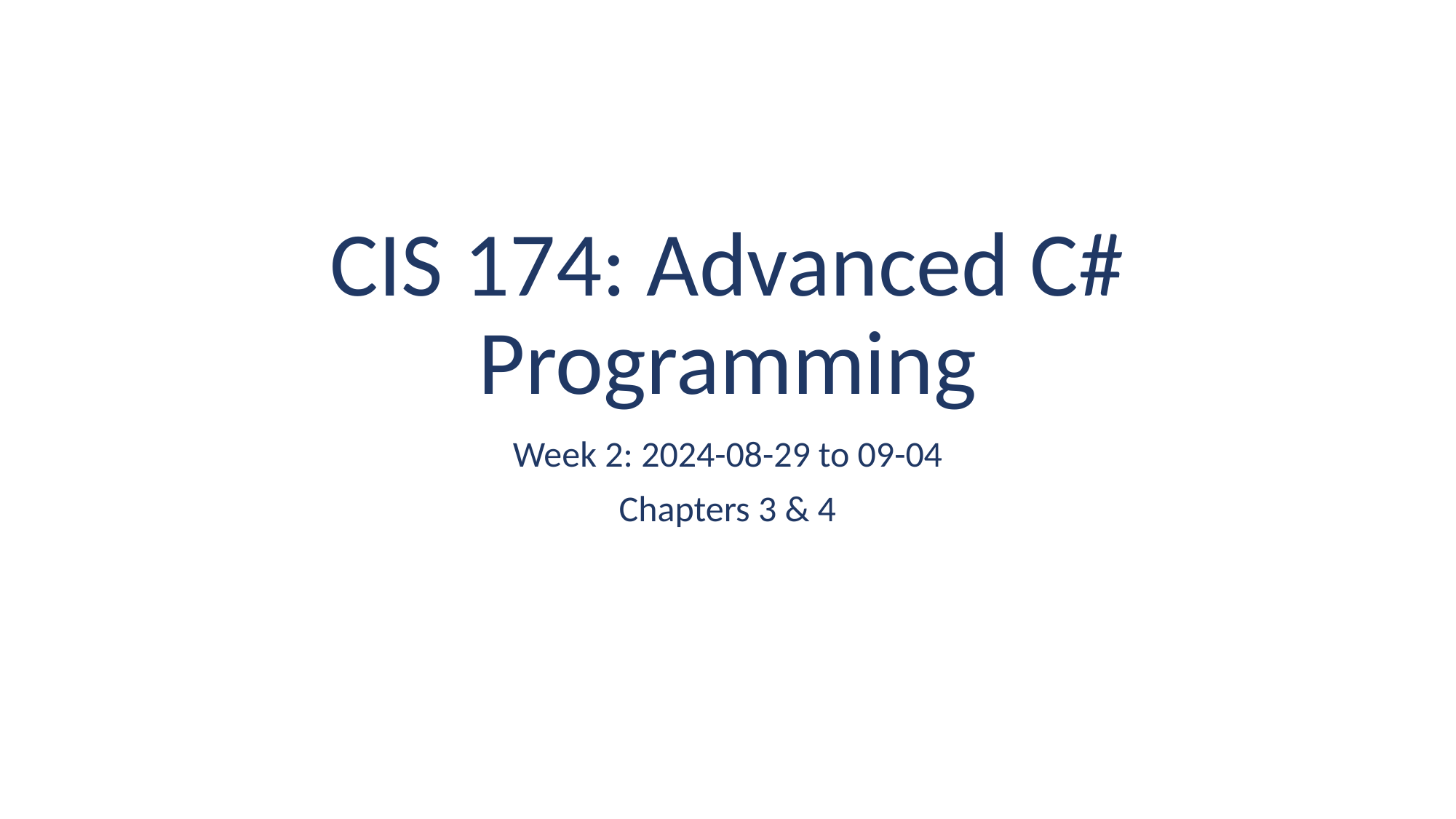

# CIS 174: Advanced C# Programming
Week 2: 2024-08-29 to 09-04
Chapters 3 & 4